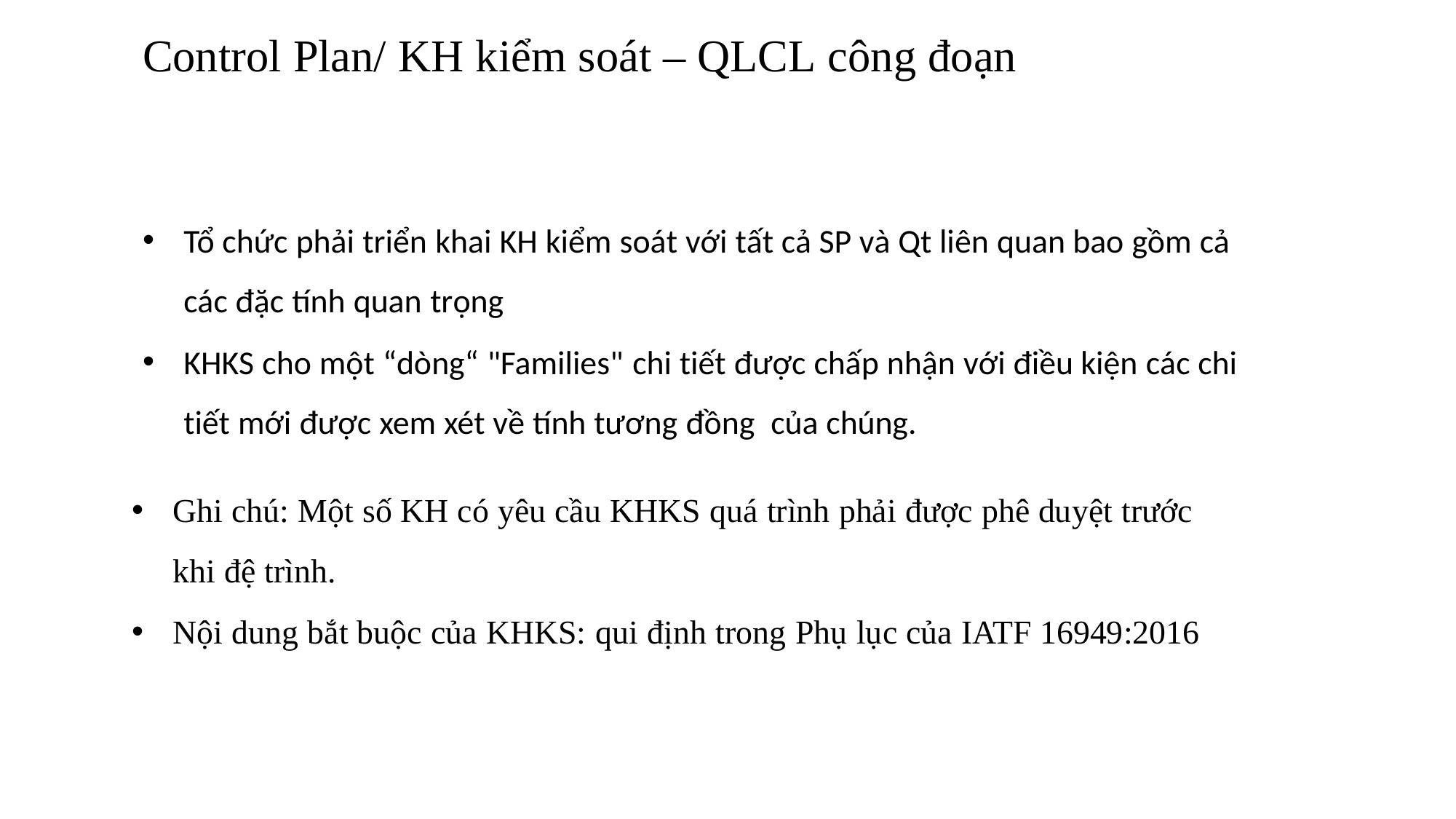

Control Plan/ KH kiểm soát – QLCL công đoạn
Tổ chức phải triển khai KH kiểm soát với tất cả SP và Qt liên quan bao gồm cả các đặc tính quan trọng
KHKS cho một “dòng“ "Families" chi tiết được chấp nhận với điều kiện các chi tiết mới được xem xét về tính tương đồng  của chúng.
Ghi chú: Một số KH có yêu cầu KHKS quá trình phải được phê duyệt trước khi đệ trình.
Nội dung bắt buộc của KHKS: qui định trong Phụ lục của IATF 16949:2016